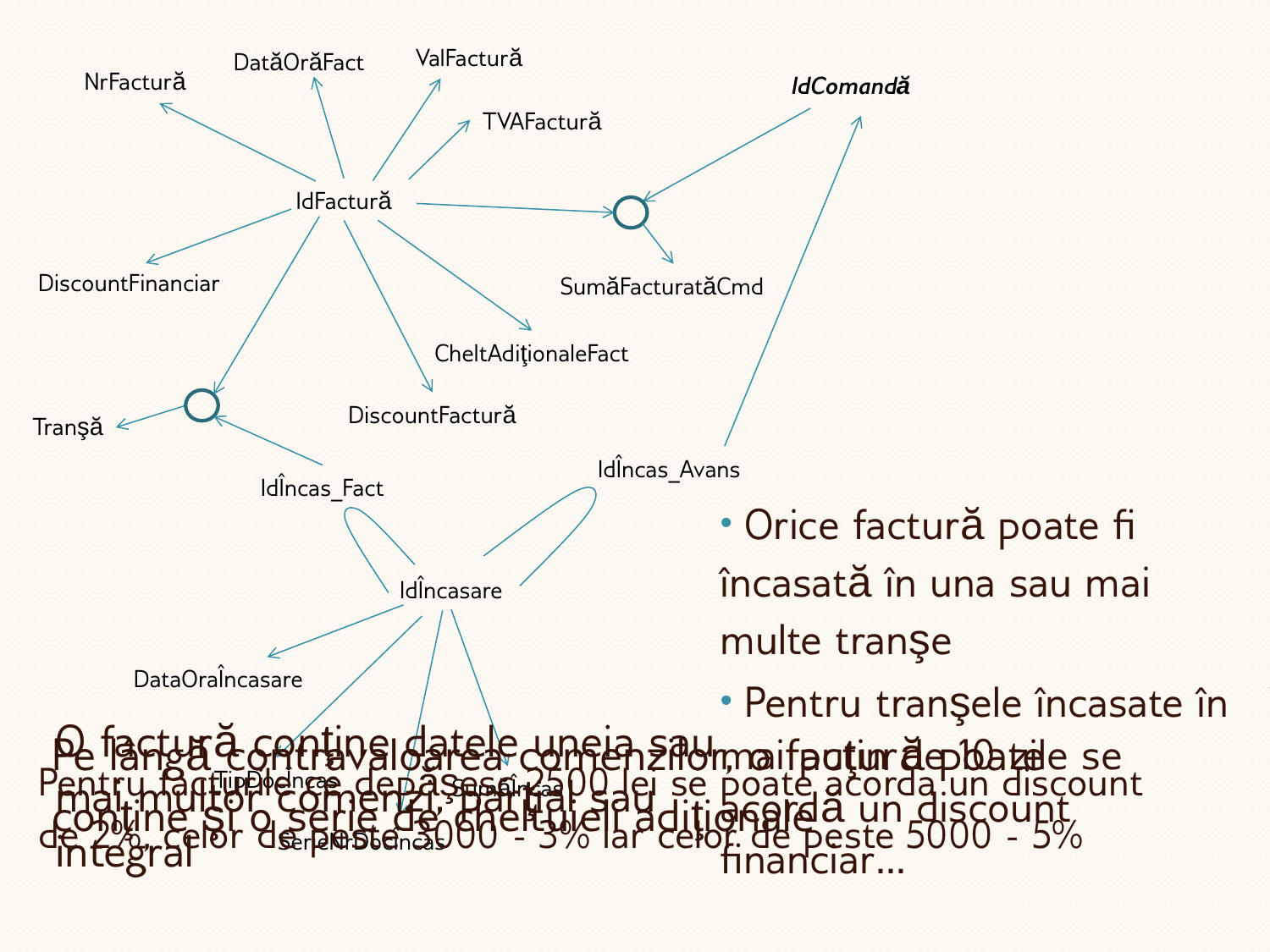

ValFactură
DatăOrăFact
NrFactură
IdComandă
TVAFactură
IdFactură

DiscountFinanciar
SumăFacturatăCmd
CheltAdiţionaleFact

DiscountFactură
Tranşă
IdÎncas_Avans

IdÎncas_Fact
 Orice factură poate fi încasată în una sau mai multe tranşe
 Pentru tranşele încasate în mai puţin de 10 zile se acordă un discount financiar…

IdÎncasare
DataOraÎncasare
O factură conţine datele uneia sau mai multor comenzi, parţial sau integral

Pe lângă contravaloarea comenzilor, o factură poate conţine şi o serie de cheltuieli adiţionale

Pentru facturile ce depăşesc 2500 lei se poate acorda un discount de 2%, celor de peste 3000 - 3% iar celor de peste 5000 - 5%

TipDocÎncas
SumăÎncas
SerieNrDocÎncas